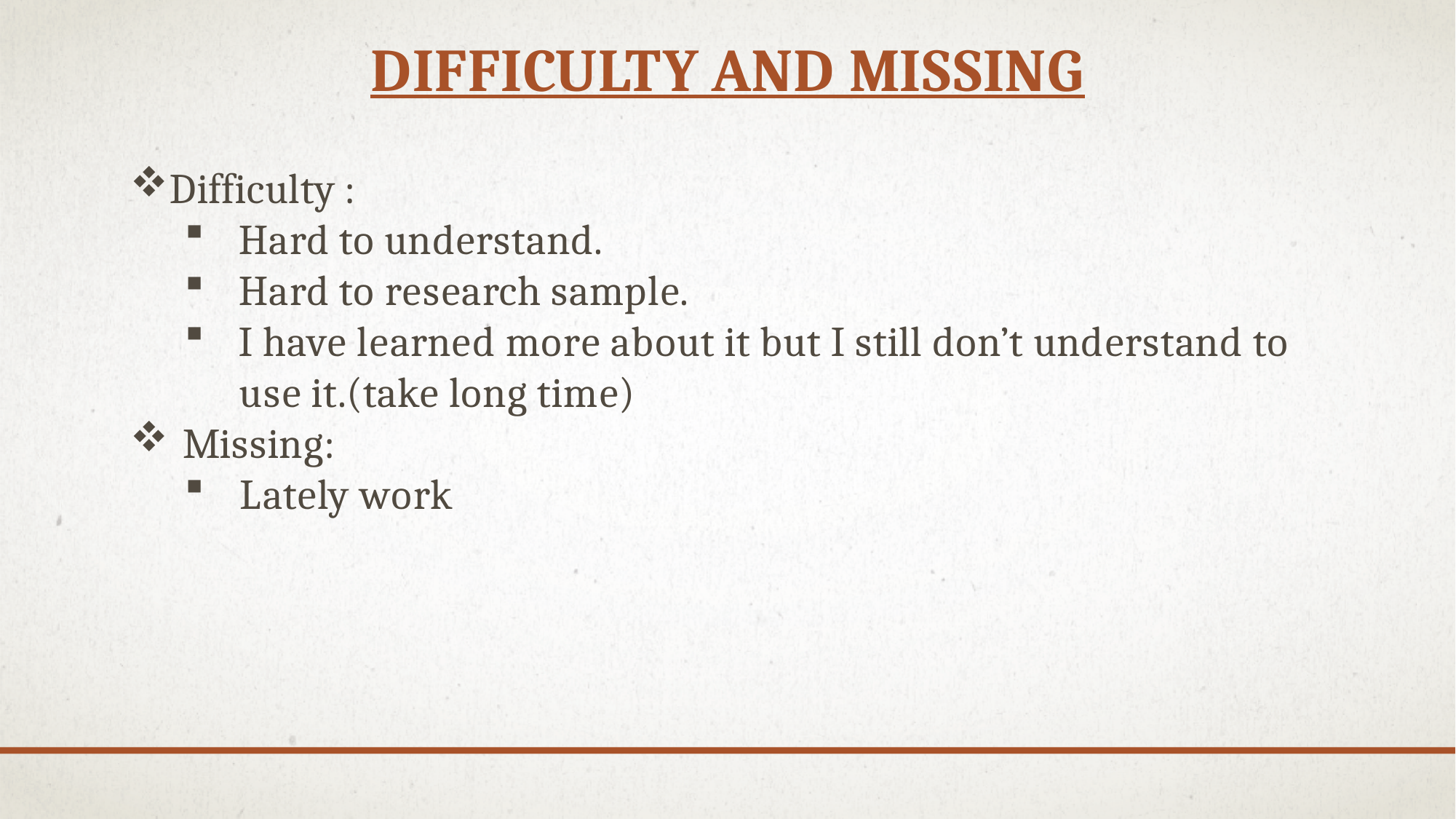

# Difficulty and Missing
Difficulty :
Hard to understand.
Hard to research sample.
I have learned more about it but I still don’t understand to use it.(take long time)
Missing:
Lately work